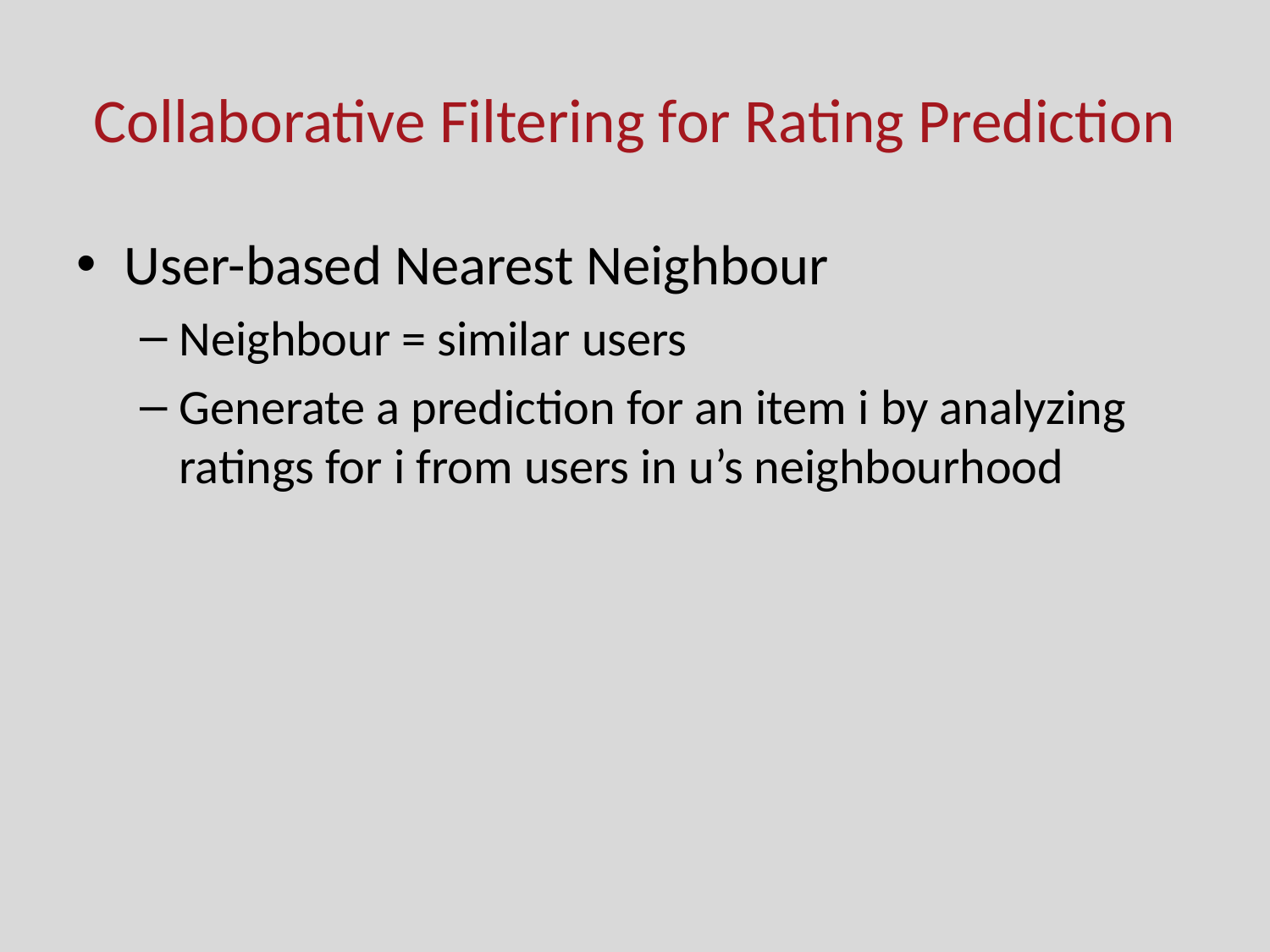

# Collaborative Filtering for Rating Prediction
User-based Nearest Neighbour
Neighbour = similar users
Generate a prediction for an item i by analyzing ratings for i from users in u’s neighbourhood